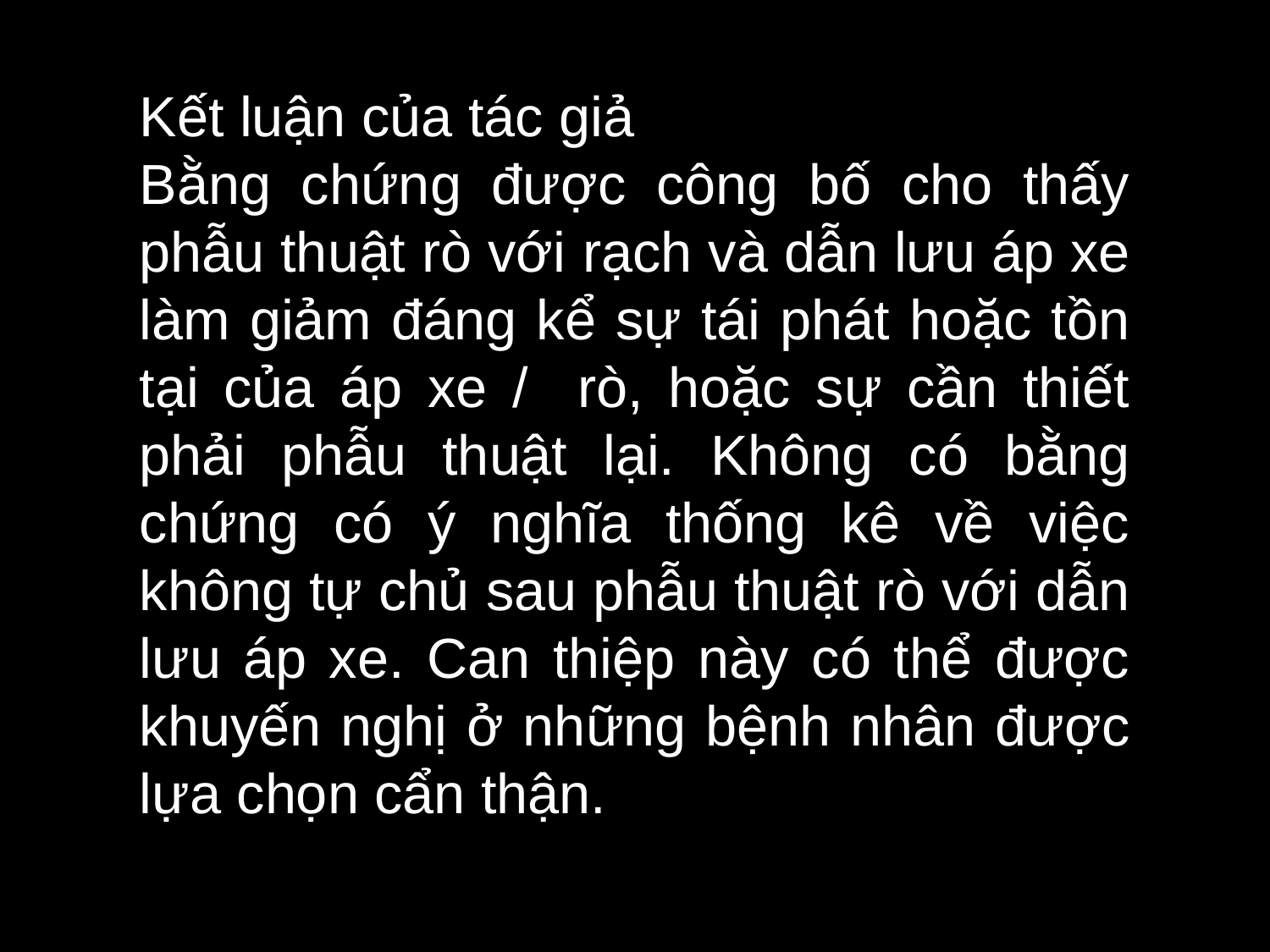

Kết luận của tác giả
Bằng chứng được công bố cho thấy phẫu thuật rò với rạch và dẫn lưu áp xe làm giảm đáng kể sự tái phát hoặc tồn tại của áp xe /  rò, hoặc sự cần thiết phải phẫu thuật lại. Không có bằng chứng có ý nghĩa thống kê về việc không tự chủ sau phẫu thuật rò với dẫn lưu áp xe. Can thiệp này có thể được khuyến nghị ở những bệnh nhân được lựa chọn cẩn thận.